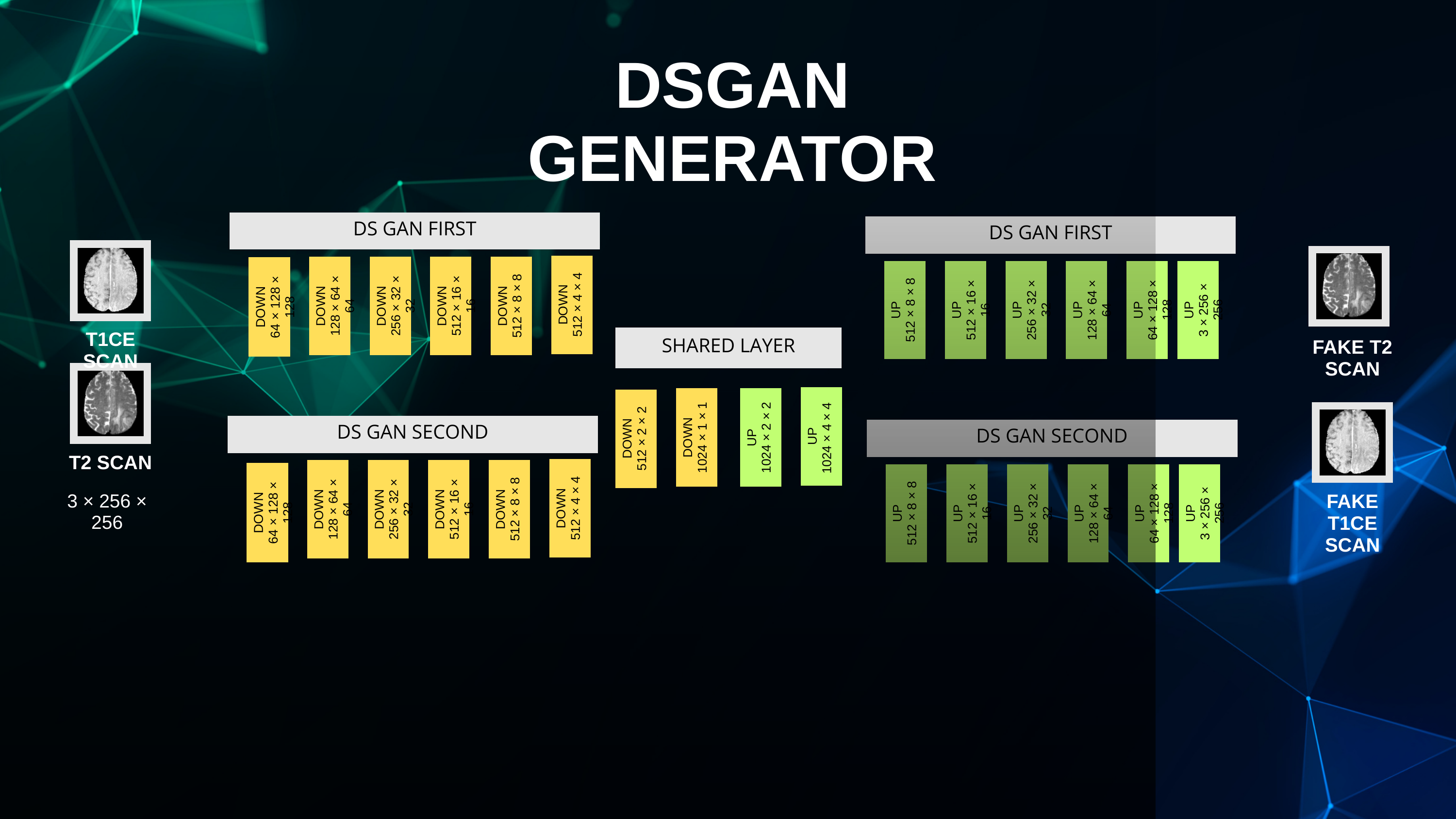

DSGAN GENERATOR

DS GAN FIRST

DS GAN FIRST

T1CE SCAN

T2 SCAN

DOWN
128 × 64 × 64

DOWN
256 × 32 × 32

DOWN
512 × 16 × 16

UP
512 × 8 × 8

UP
512 × 16 × 16

UP
256 × 32 × 32

UP
128 × 64 × 64

UP
64 × 128 × 128

UP
3 × 256 × 256

DOWN
512 × 4 × 4
DOWN
512 × 8 × 8
DOWN
64 × 128 × 128

SHARED LAYER
FAKE T2 SCAN

UP
1024 × 4 × 4

DS GAN SECOND
DOWN
1024 × 1 × 1

UP
1024 × 2 × 2

DOWN
512 × 2 × 2

DS GAN SECOND

DOWN
128 × 64 × 64

DOWN
256 × 32 × 32

DOWN
512 × 16 × 16

3 × 256 × 256
FAKE
T1CE SCAN
UP
512 × 8 × 8

UP
512 × 16 × 16

UP
256 × 32 × 32

UP
128 × 64 × 64

UP
64 × 128 × 128

UP
3 × 256 × 256

DOWN
512 × 4 × 4
DOWN
512 × 8 × 8
DOWN
64 × 128 × 128